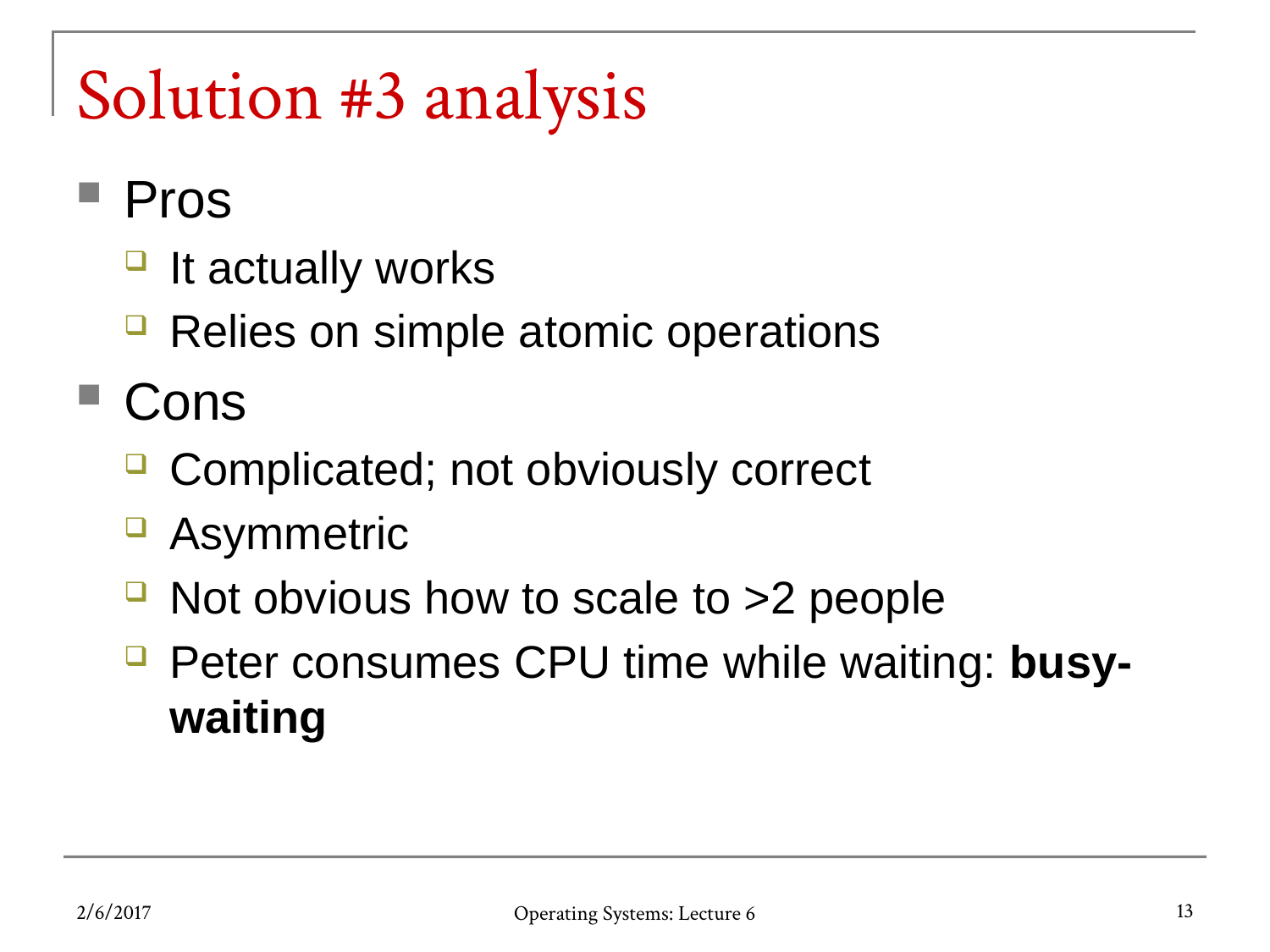

# Solution #3 analysis
Pros
It actually works
Relies on simple atomic operations
Cons
Complicated; not obviously correct
Asymmetric
Not obvious how to scale to >2 people
Peter consumes CPU time while waiting: busy-waiting
2/6/2017
13
Operating Systems: Lecture 6